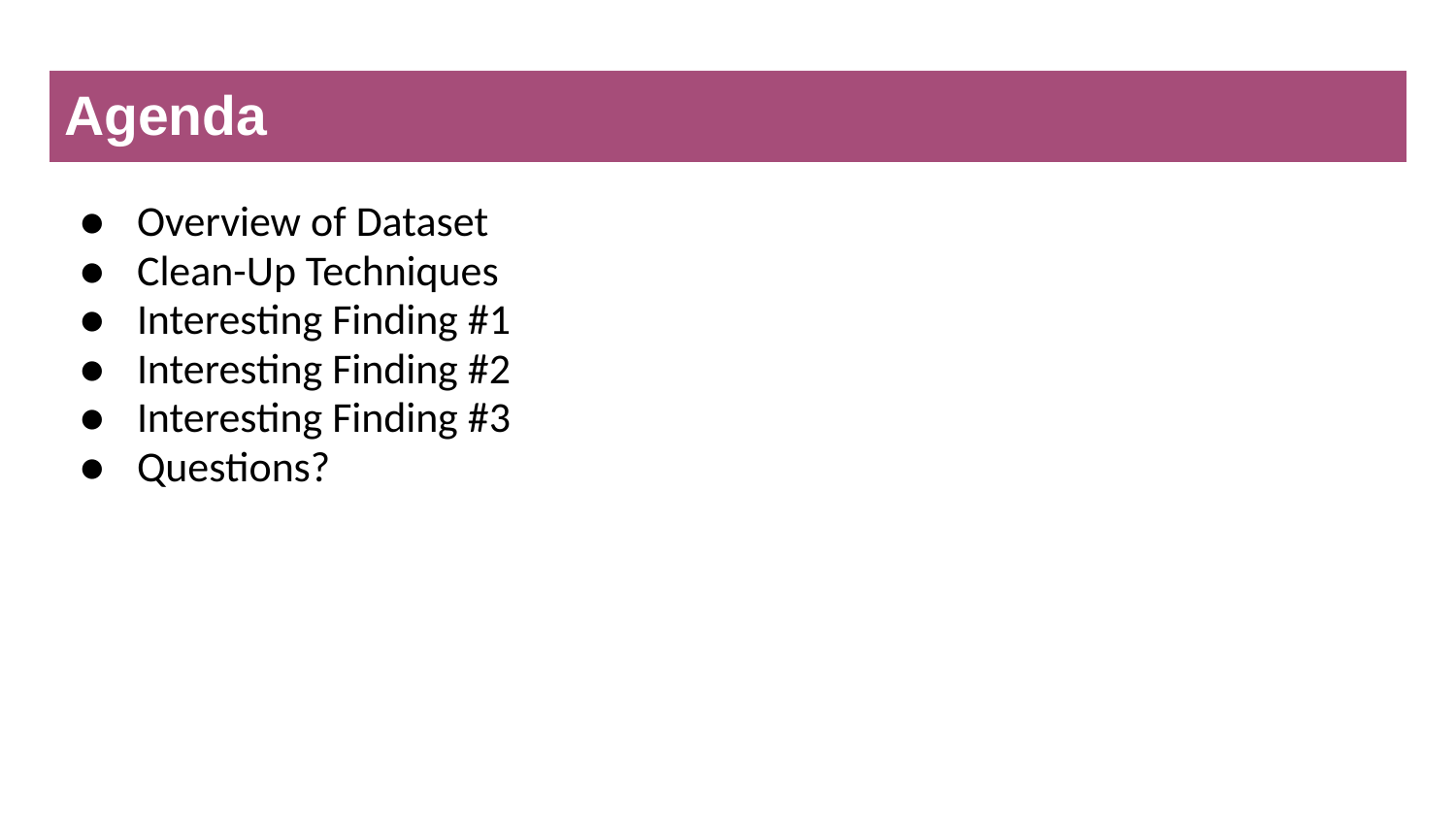

# Agenda
Overview of Dataset
Clean-Up Techniques
Interesting Finding #1
Interesting Finding #2
Interesting Finding #3
Questions?